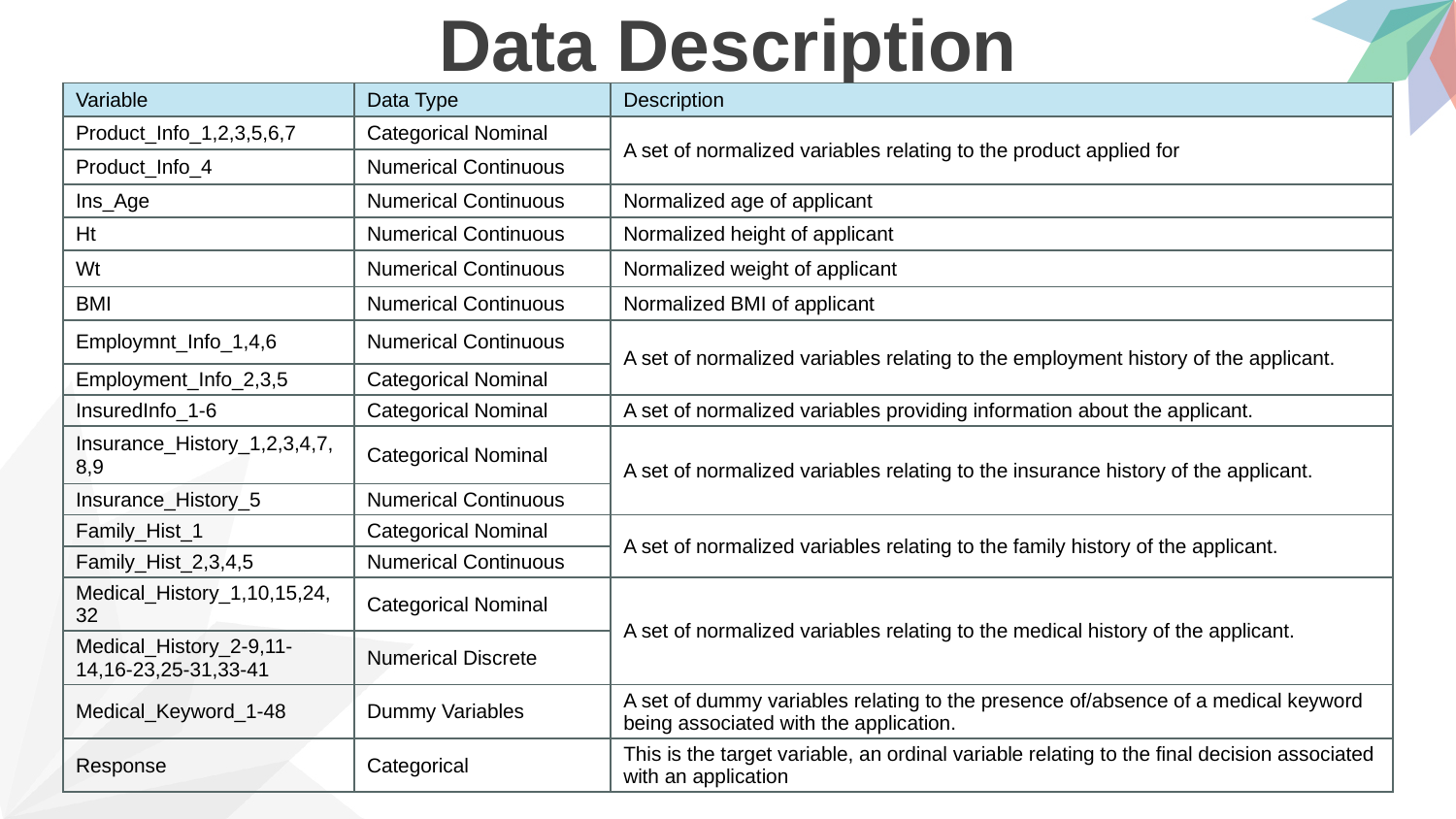

Data Description
| Variable | Data Type | Description |
| --- | --- | --- |
| Product\_Info\_1,2,3,5,6,7 | Categorical Nominal | A set of normalized variables relating to the product applied for |
| Product\_Info\_4 | Numerical Continuous |  |
| Ins\_Age | Numerical Continuous | Normalized age of applicant |
| Ht | Numerical Continuous | Normalized height of applicant |
| Wt | Numerical Continuous | Normalized weight of applicant |
| BMI | Numerical Continuous | Normalized BMI of applicant |
| Employmnt\_Info\_1,4,6 | Numerical Continuous | A set of normalized variables relating to the employment history of the applicant. |
| Employment\_Info\_2,3,5 | Categorical Nominal |  |
| InsuredInfo\_1-6 | Categorical Nominal | A set of normalized variables providing information about the applicant. |
| Insurance\_History\_1,2,3,4,7,8,9 | Categorical Nominal | A set of normalized variables relating to the insurance history of the applicant. |
| Insurance\_History\_5 | Numerical Continuous |  |
| Family\_Hist\_1 | Categorical Nominal | A set of normalized variables relating to the family history of the applicant. |
| Family\_Hist\_2,3,4,5 | Numerical Continuous |  |
| Medical\_History\_1,10,15,24,32 | Categorical Nominal | A set of normalized variables relating to the medical history of the applicant. |
| Medical\_History\_2-9,11-14,16-23,25-31,33-41 | Numerical Discrete |  |
| Medical\_Keyword\_1-48 | Dummy Variables | A set of dummy variables relating to the presence of/absence of a medical keyword being associated with the application. |
| Response | Categorical | This is the target variable, an ordinal variable relating to the final decision associated with an application |